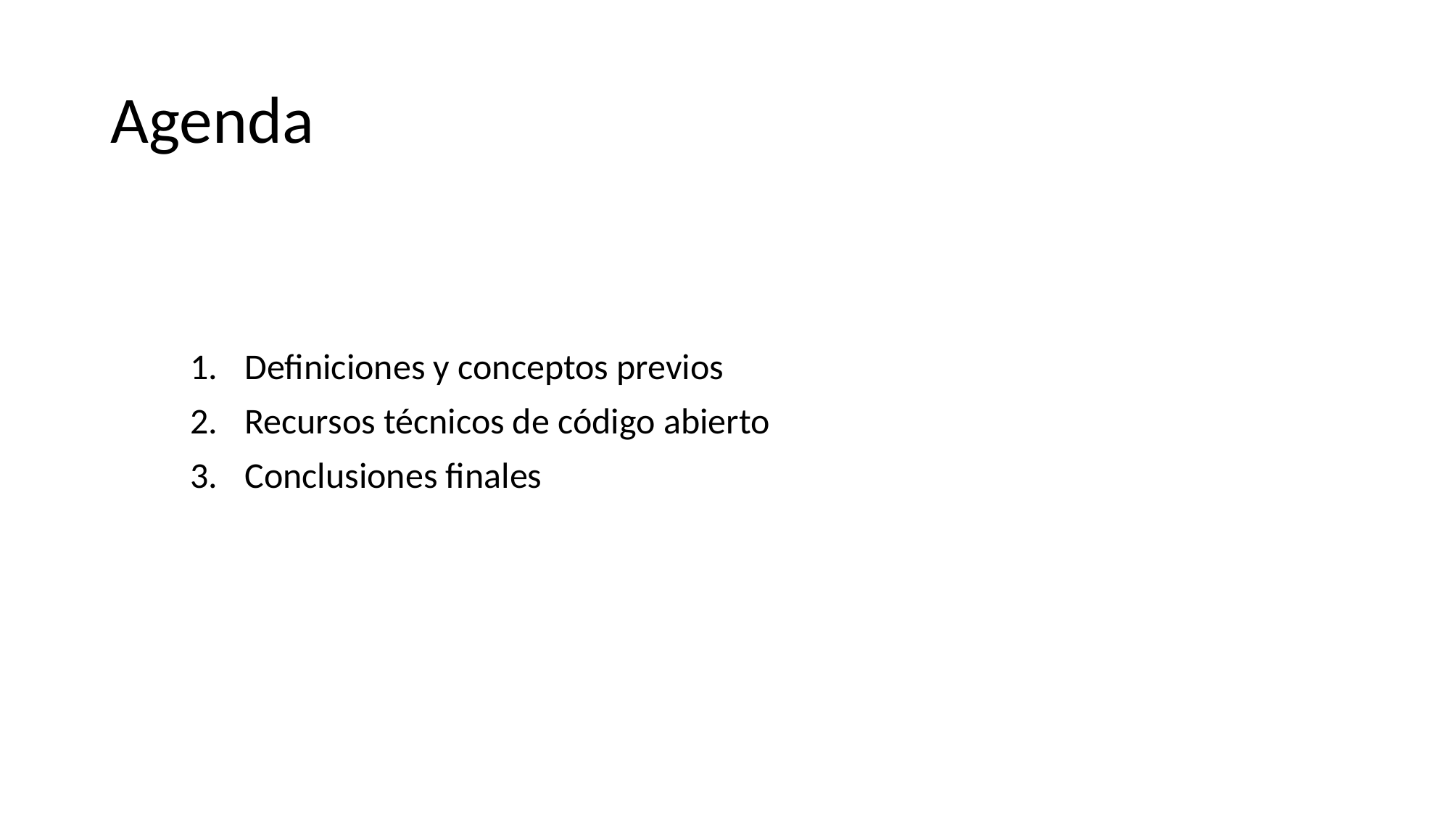

Agenda

Definiciones y conceptos previos
Recursos técnicos de código abierto
Conclusiones finales